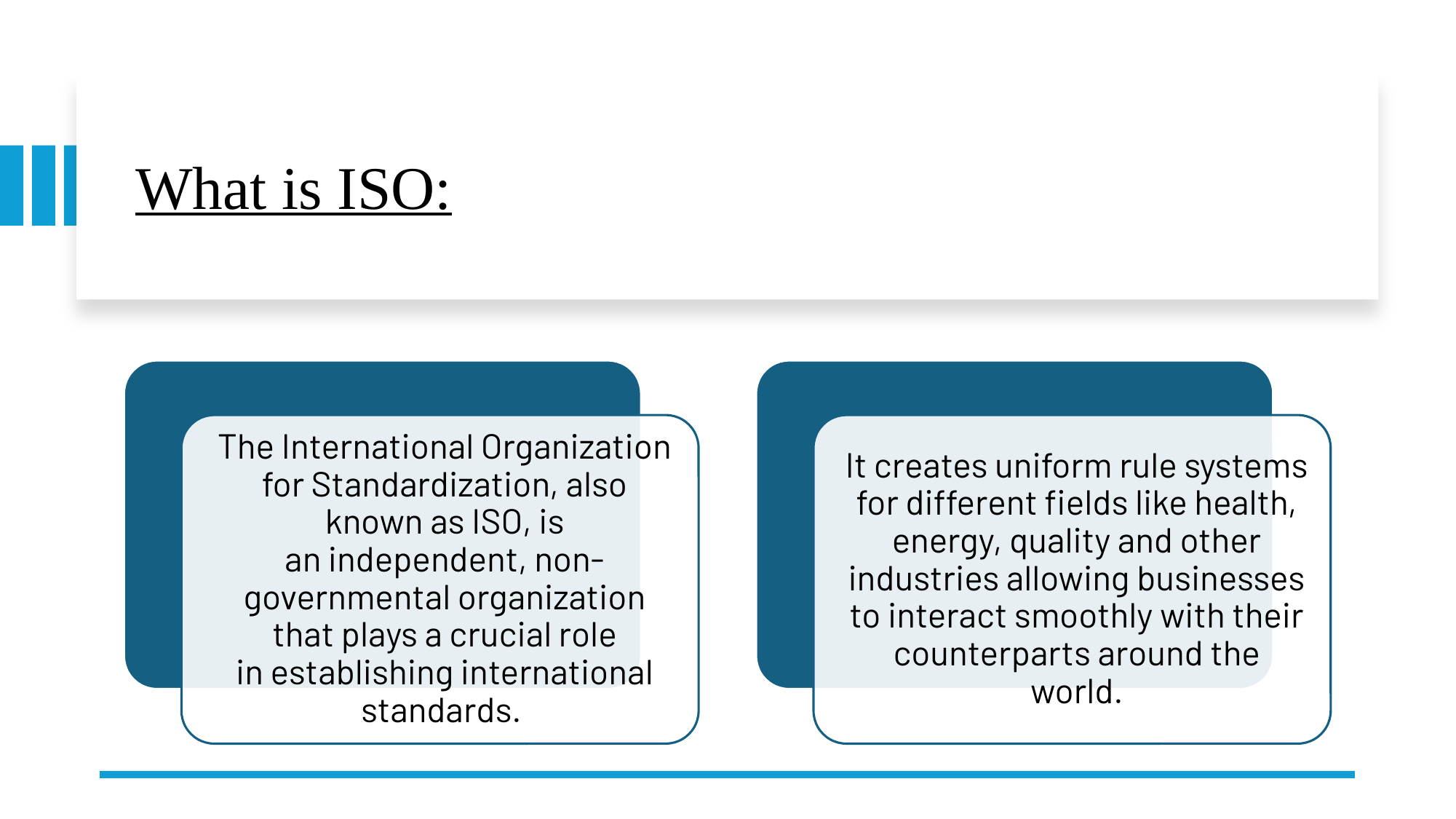

# What is ISO:

The International Organization for Standardization, also known as ISO, is an independent, non-governmental organization that plays a crucial role in establishing international standards. ​
It creates uniform rule systems for different fields like health, energy, quality and other industries allowing businesses to interact smoothly with their counterparts around the world.